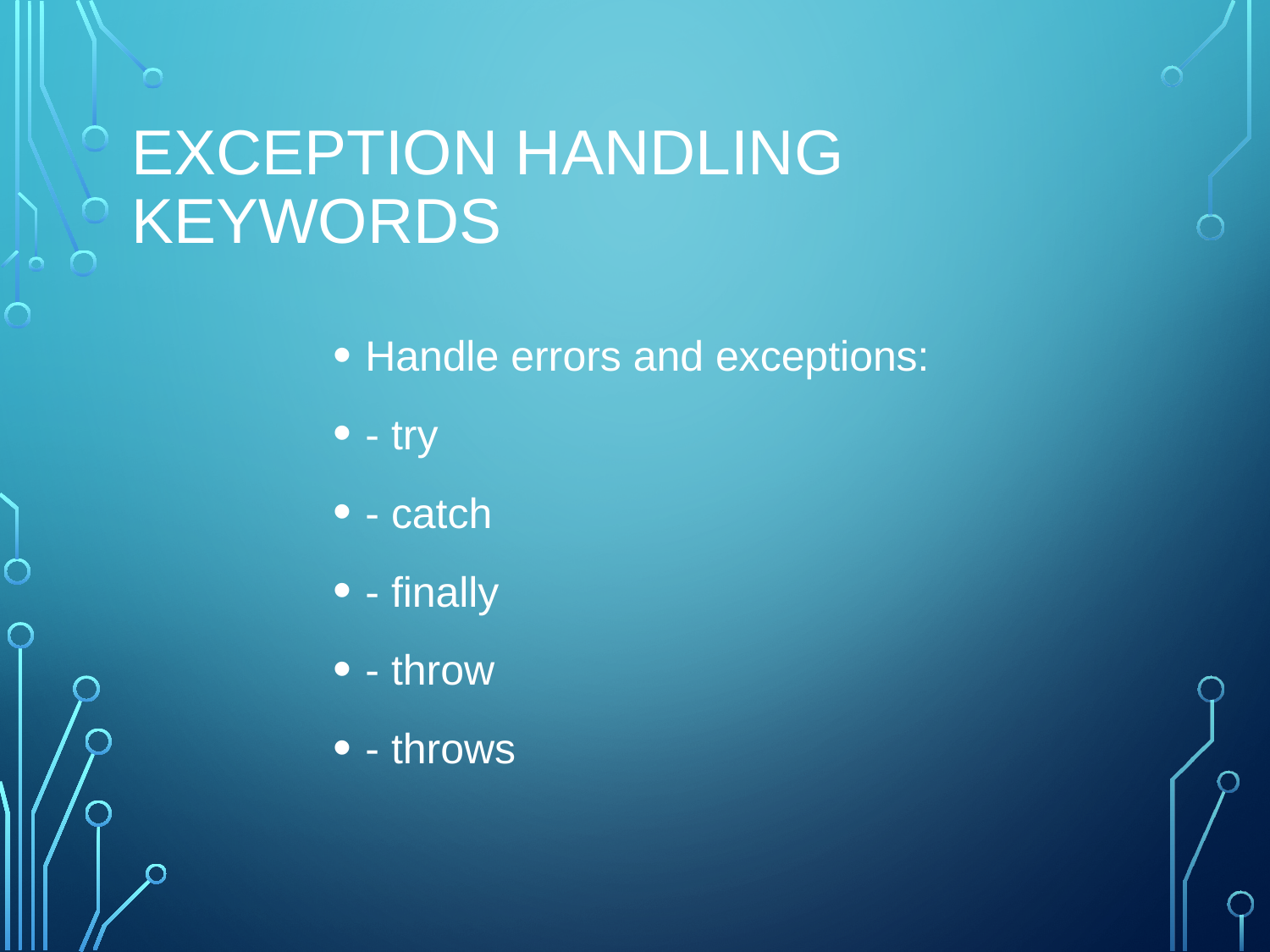

# Exception Handling Keywords
Handle errors and exceptions:
- try
- catch
- finally
- throw
- throws